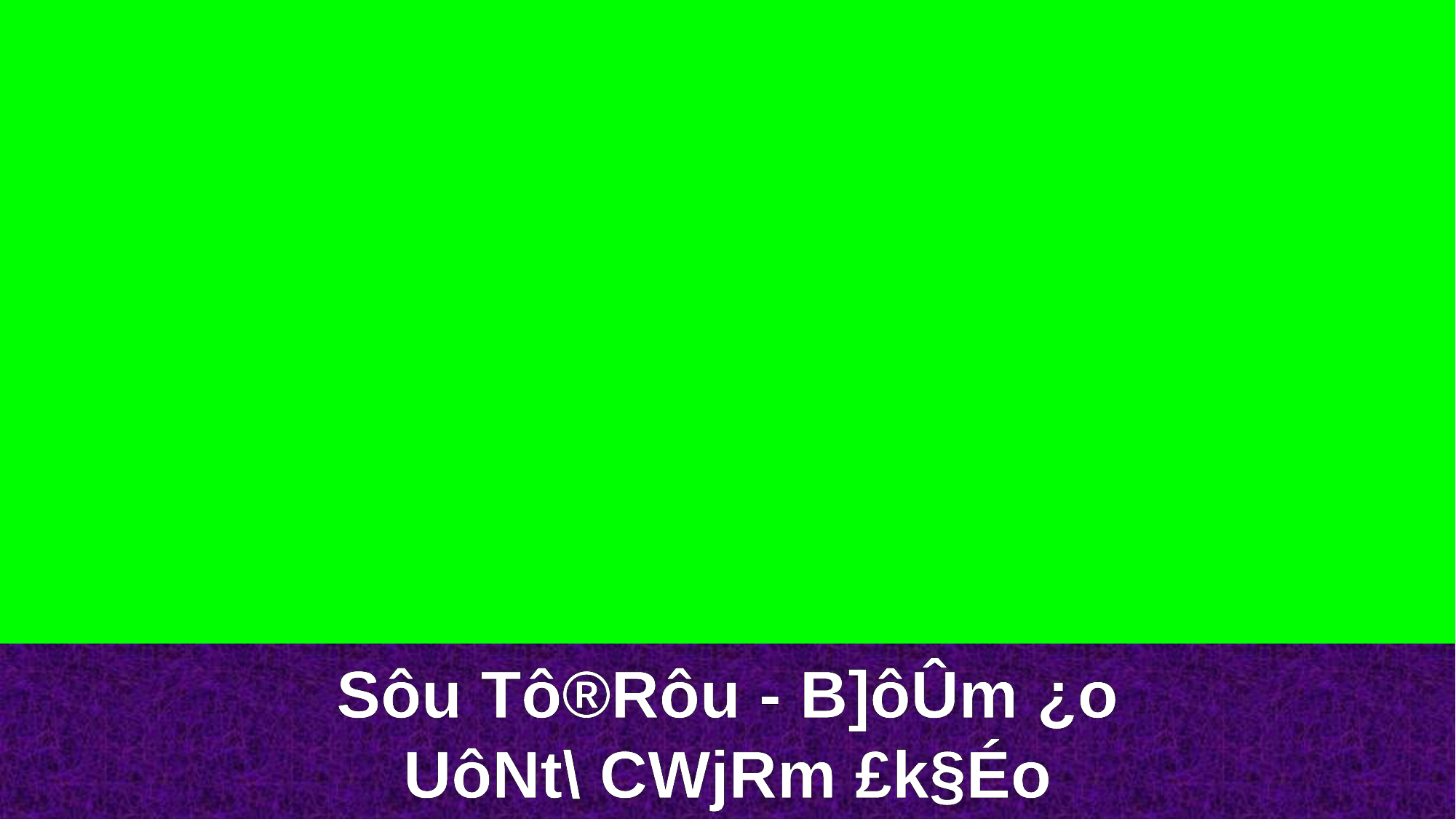

Sôu Tô®Rôu - B]ôÛm ¿o
UôNt\ CWjRm £k§Éo